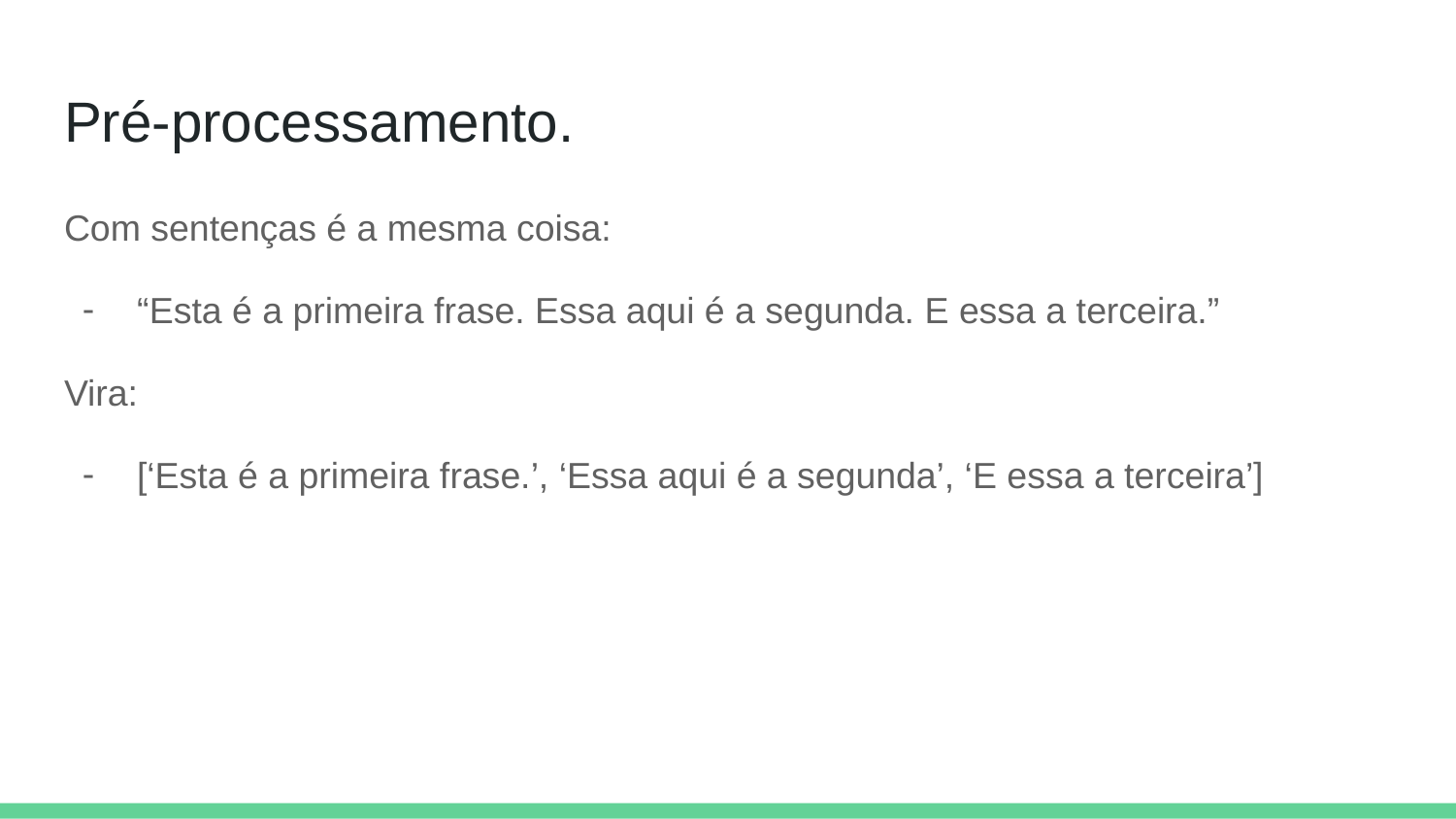

# Pré-processamento.

Com sentenças é a mesma coisa:
“Esta é a primeira frase. Essa aqui é a segunda. E essa a terceira.”
Vira:
[‘Esta é a primeira frase.’, ‘Essa aqui é a segunda’, ‘E essa a terceira’]